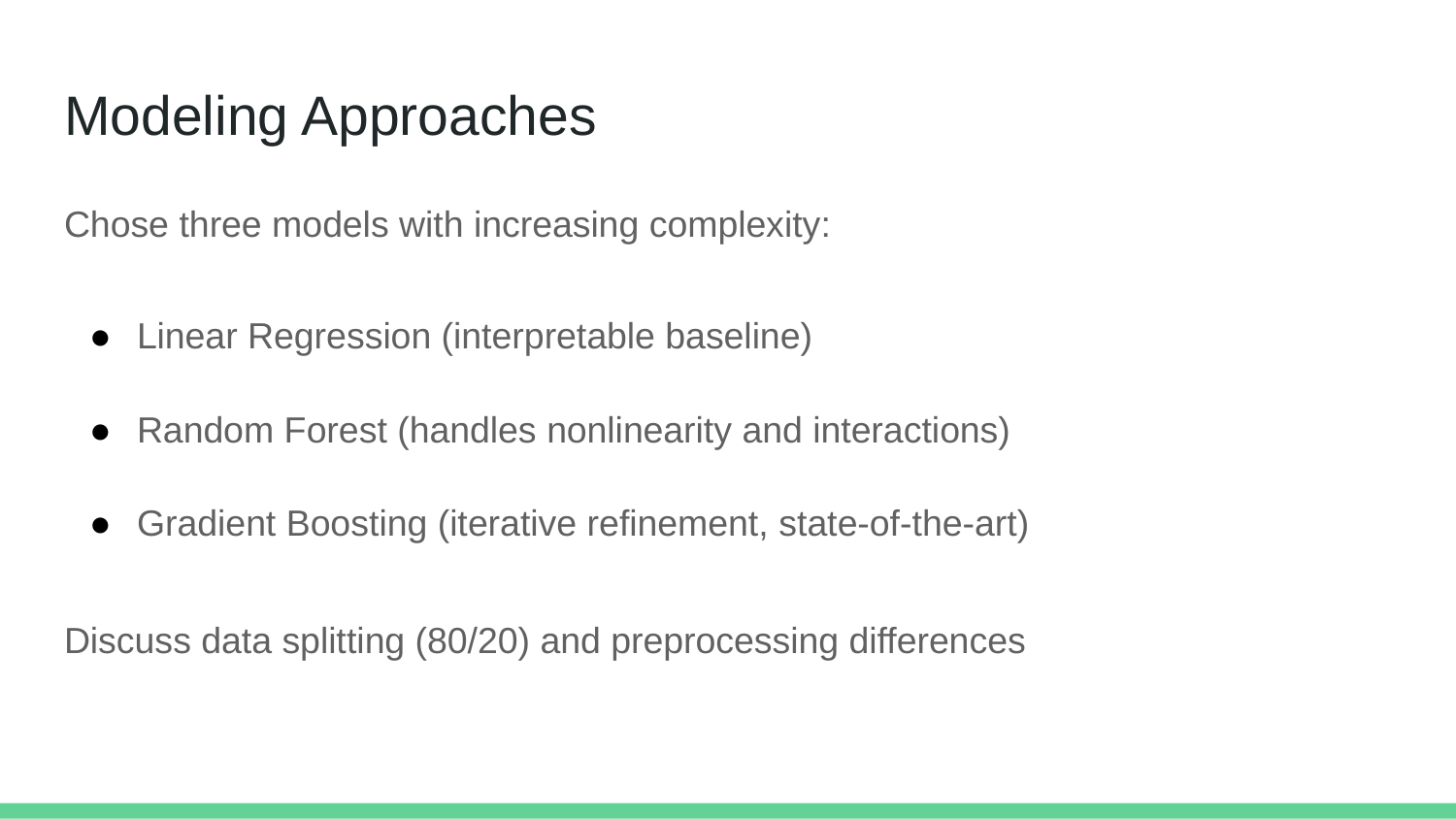

# Modeling Approaches
Chose three models with increasing complexity:
Linear Regression (interpretable baseline)
Random Forest (handles nonlinearity and interactions)
Gradient Boosting (iterative refinement, state-of-the-art)
Discuss data splitting (80/20) and preprocessing differences